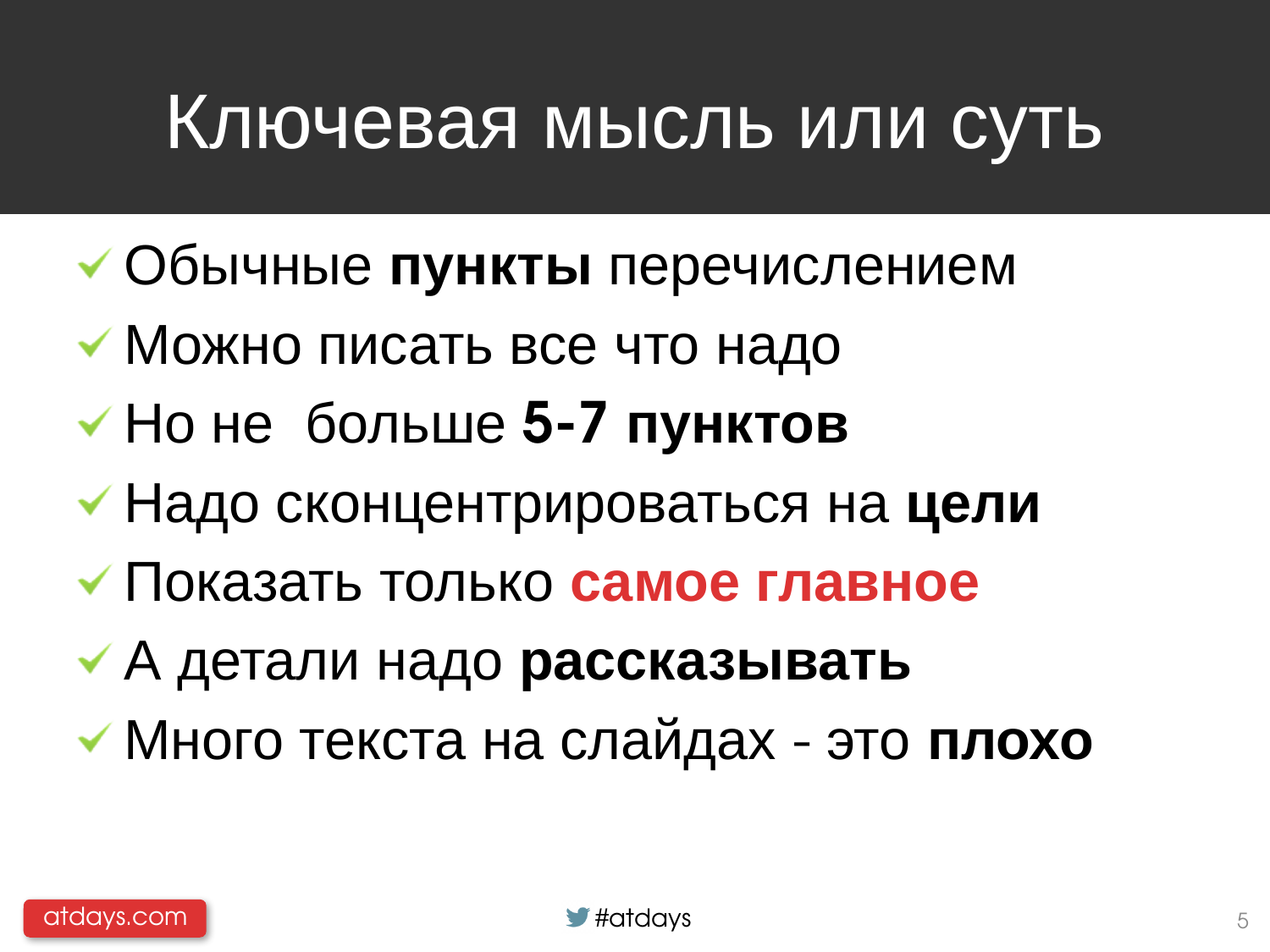

# Ключевая мысль или суть
Обычные пункты перечислением
Можно писать все что надо
Но не  больше 5-7 пунктов
Надо сконцентрироваться на цели
Показать только самое главное
А детали надо рассказывать
Много текста на слайдах - это плохо

5